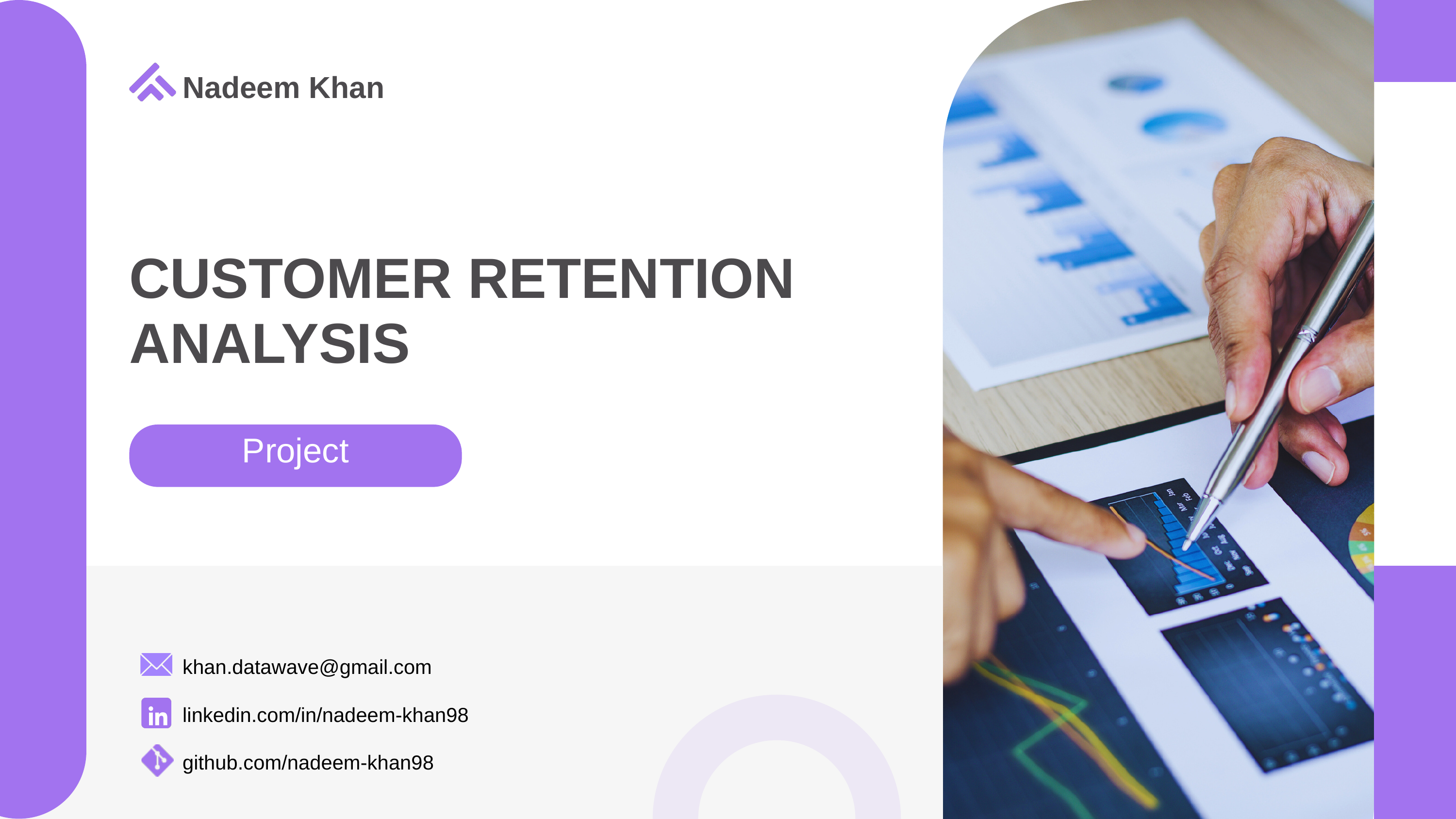

Nadeem Khan

CUSTOMER RETENTION ANALYSIS

Project

khan.datawave@gmail.com

linkedin.com/in/nadeem-khan98

github.com/nadeem-khan98